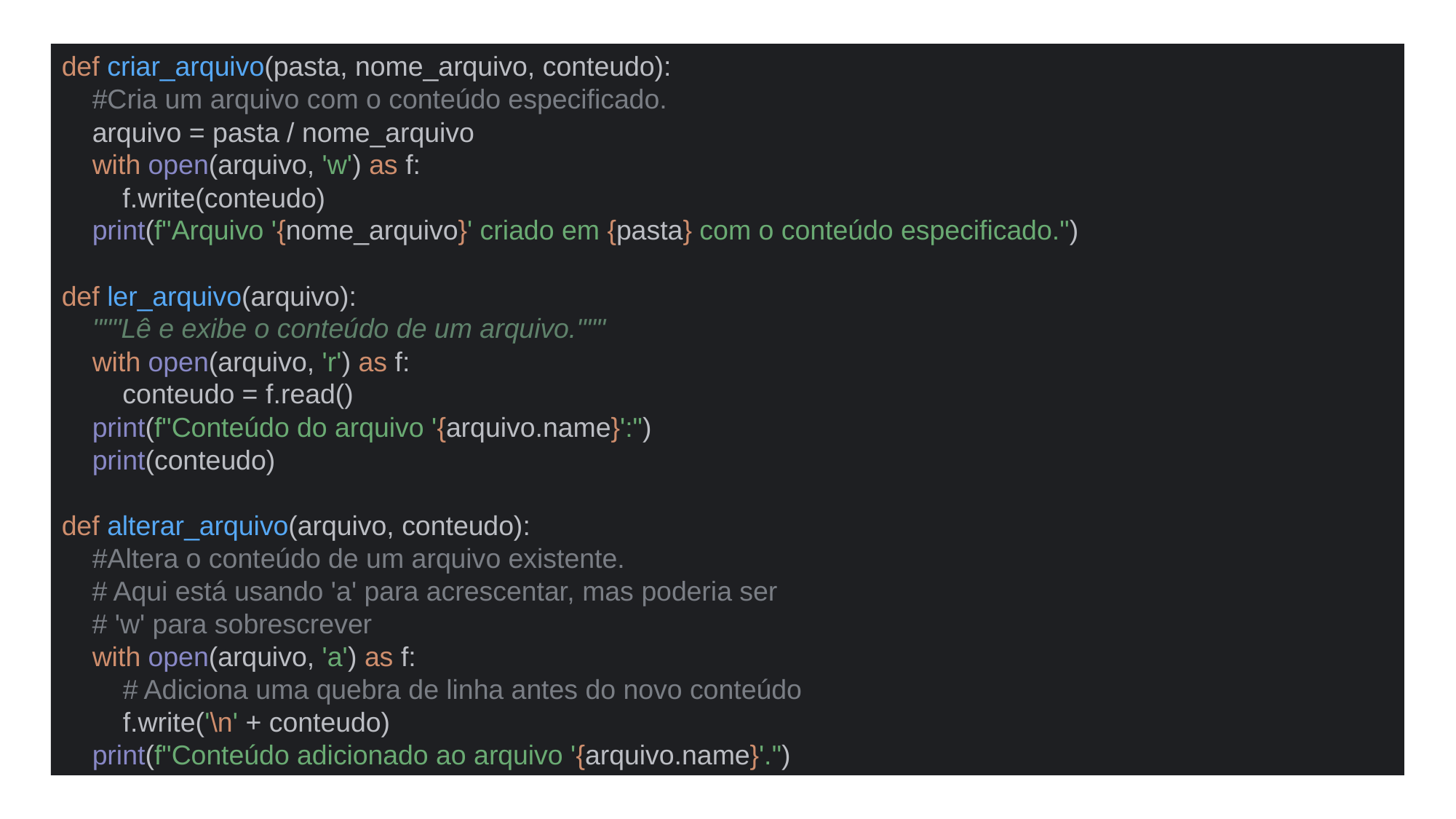

def criar_arquivo(pasta, nome_arquivo, conteudo):
    #Cria um arquivo com o conteúdo especificado.
    arquivo = pasta / nome_arquivo
    with open(arquivo, 'w') as f:
        f.write(conteudo)
    print(f"Arquivo '{nome_arquivo}' criado em {pasta} com o conteúdo especificado.")
def ler_arquivo(arquivo):
    """Lê e exibe o conteúdo de um arquivo."""
    with open(arquivo, 'r') as f:
        conteudo = f.read()
    print(f"Conteúdo do arquivo '{arquivo.name}':")
    print(conteudo)
def alterar_arquivo(arquivo, conteudo):
    #Altera o conteúdo de um arquivo existente.
    # Aqui está usando 'a' para acrescentar, mas poderia ser
    # 'w' para sobrescrever
    with open(arquivo, 'a') as f:
        # Adiciona uma quebra de linha antes do novo conteúdo
        f.write('\n' + conteudo)
    print(f"Conteúdo adicionado ao arquivo '{arquivo.name}'.")